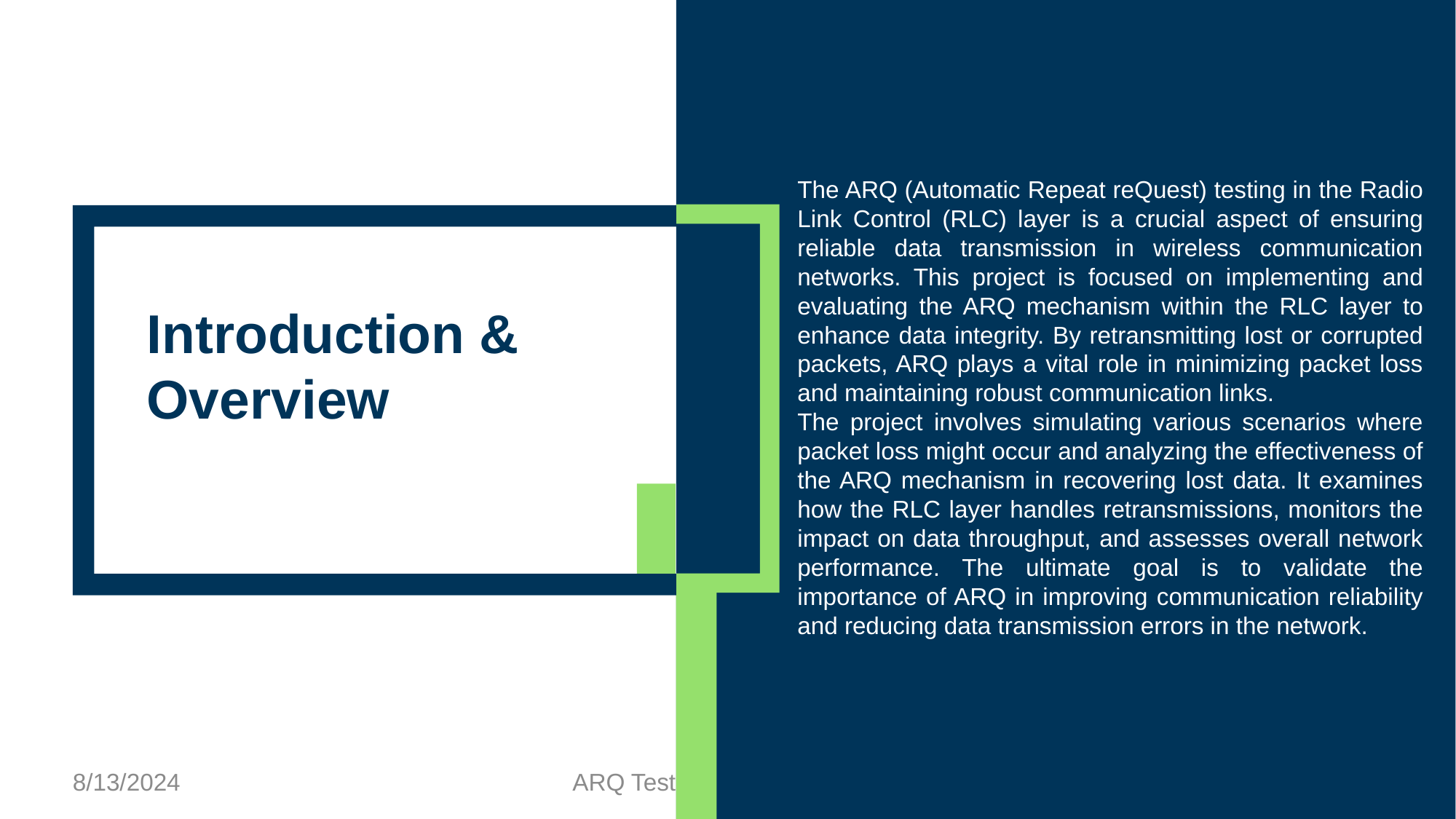

The ARQ (Automatic Repeat reQuest) testing in the Radio Link Control (RLC) layer is a crucial aspect of ensuring reliable data transmission in wireless communication networks. This project is focused on implementing and evaluating the ARQ mechanism within the RLC layer to enhance data integrity. By retransmitting lost or corrupted packets, ARQ plays a vital role in minimizing packet loss and maintaining robust communication links.
The project involves simulating various scenarios where packet loss might occur and analyzing the effectiveness of the ARQ mechanism in recovering lost data. It examines how the RLC layer handles retransmissions, monitors the impact on data throughput, and assesses overall network performance. The ultimate goal is to validate the importance of ARQ in improving communication reliability and reducing data transmission errors in the network.

# Introduction & Overview

8/13/2024
ARQ Testing in RLC Group 4
4